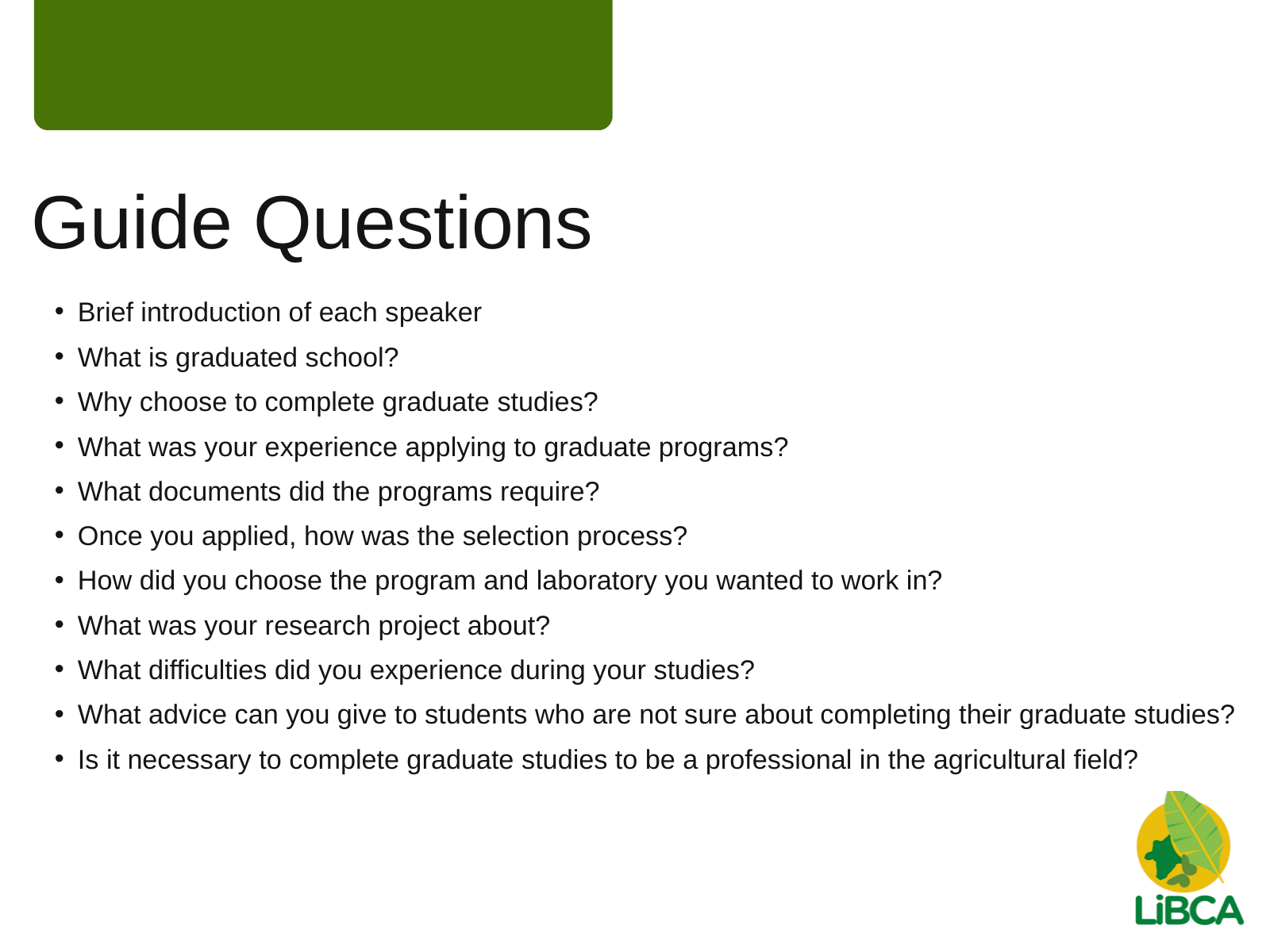

Guide Questions
Brief introduction of each speaker
What is graduated school?
Why choose to complete graduate studies?
What was your experience applying to graduate programs?
What documents did the programs require?
Once you applied, how was the selection process?
How did you choose the program and laboratory you wanted to work in?
What was your research project about?
What difficulties did you experience during your studies?
What advice can you give to students who are not sure about completing their graduate studies?
Is it necessary to complete graduate studies to be a professional in the agricultural field?